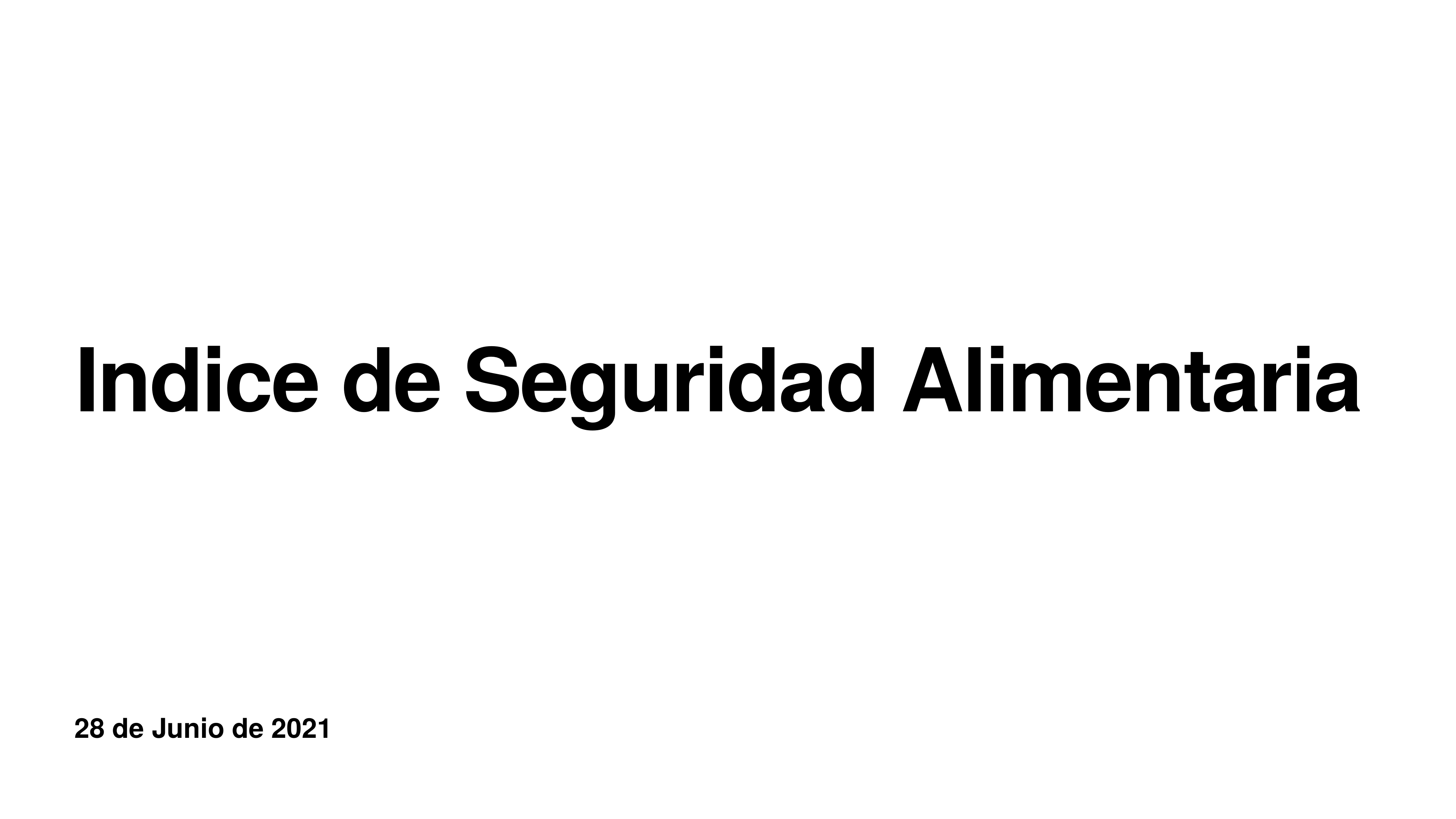

# Indice de Seguridad Alimentaria
28 de Junio de 2021